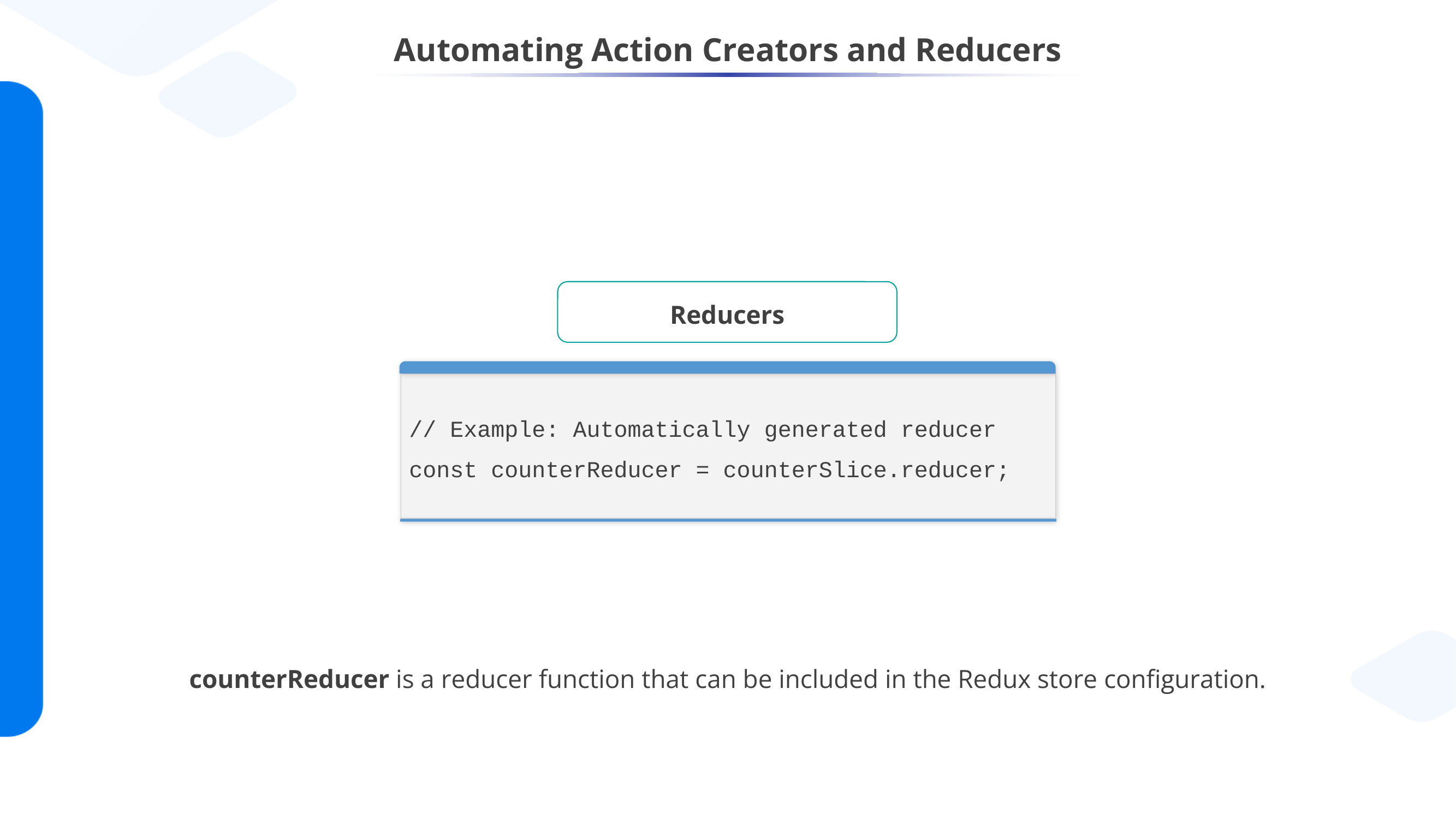

# Automating Action Creators and Reducers

Reducers

// Example: Automatically generated reducer
const counterReducer = counterSlice.reducer;

counterReducer is a reducer function that can be included in the Redux store configuration.